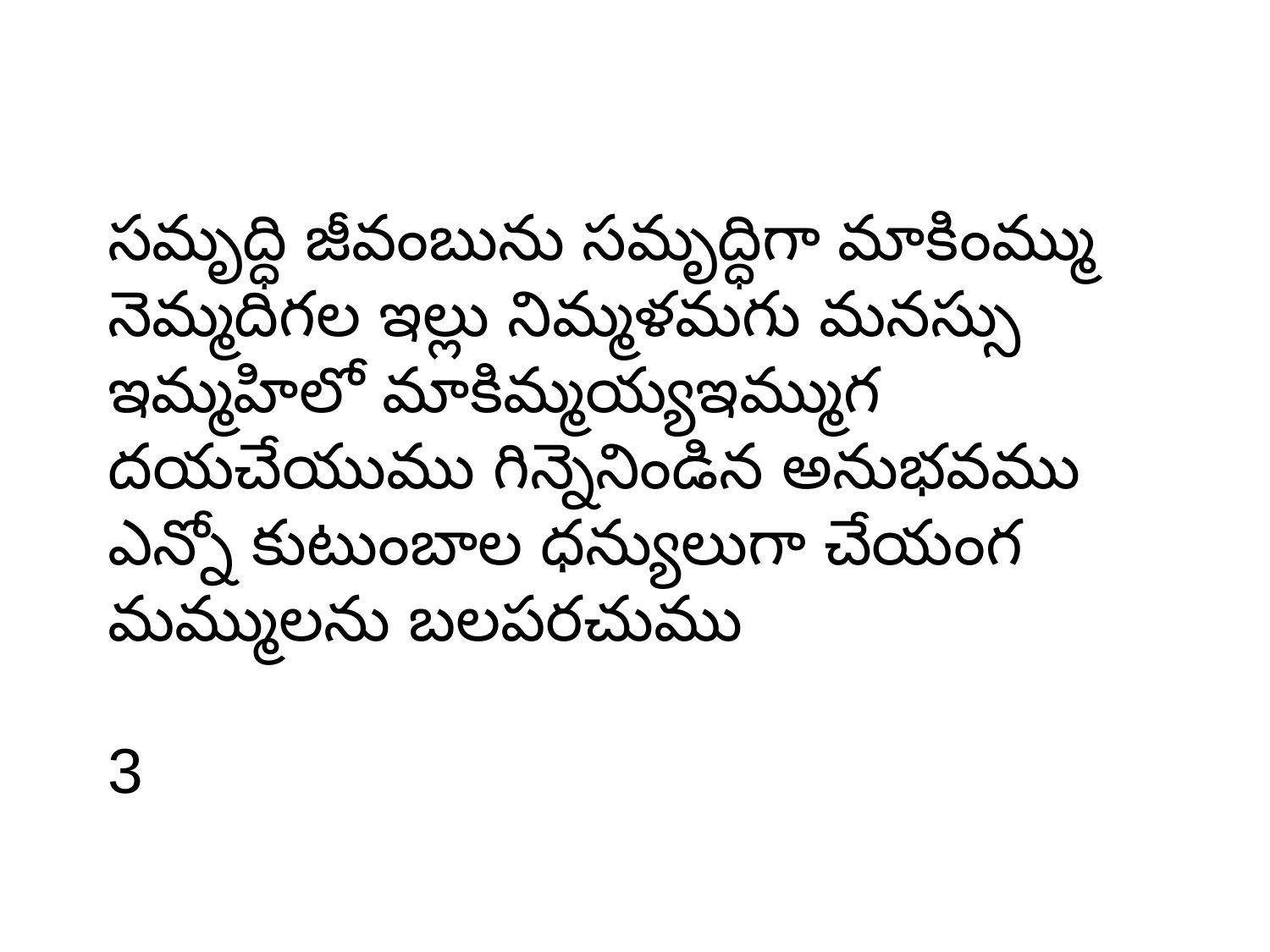

సమృద్ధి జీవంబును సమృద్ధిగా మాకింమ్ము నెమ్మదిగల ఇల్లు నిమ్మళమగు మనస్సు ఇమ్మహిలో మాకిమ్మయ్య ఇమ్ముగ దయచేయుము గిన్నెనిండిన అనుభవము ఎన్నో కుటుంబాల ధన్యులుగా చేయంగ మమ్ములను బలపరచుము

3